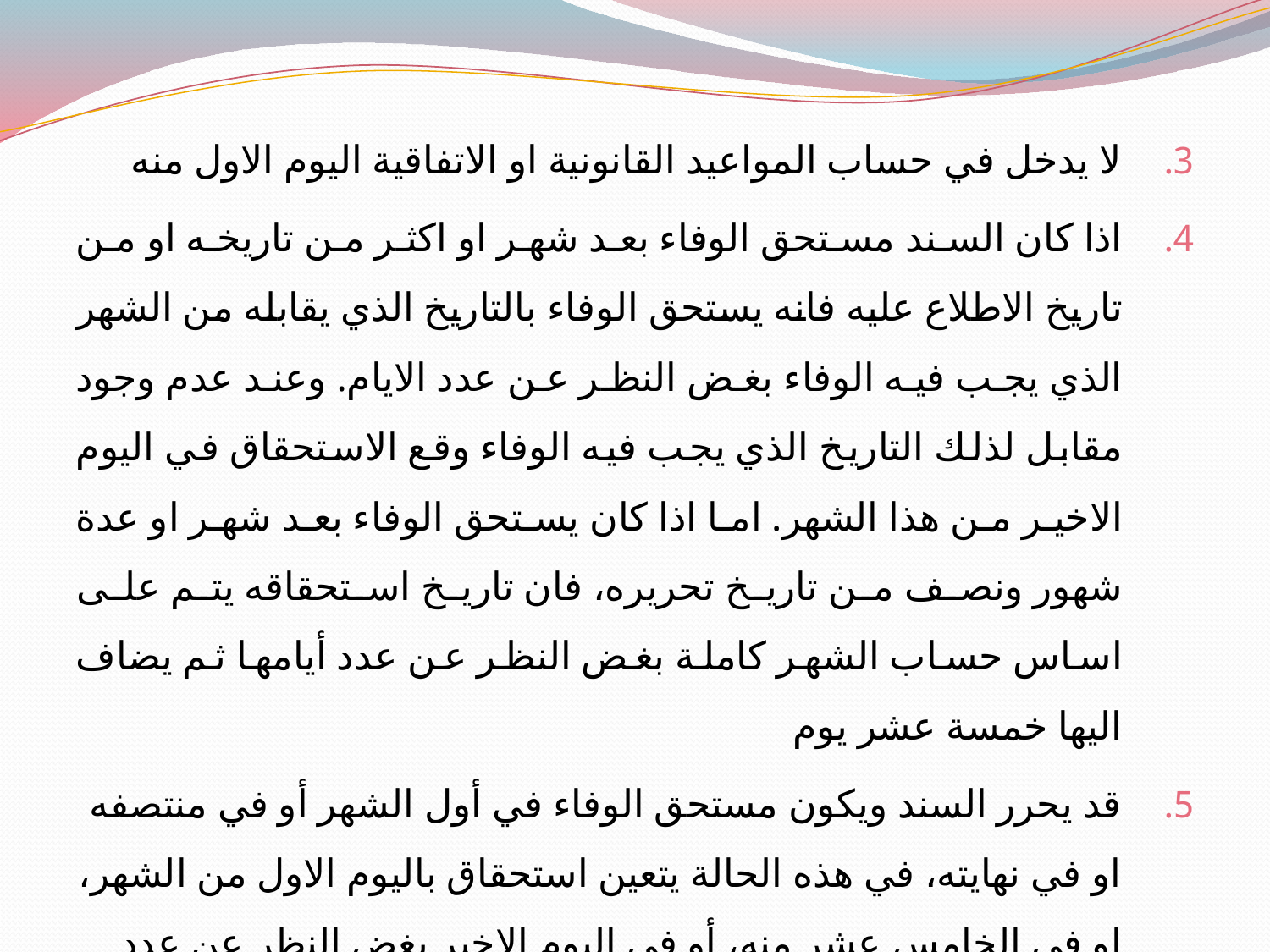

لا يدخل في حساب المواعيد القانونية او الاتفاقية اليوم الاول منه
اذا كان السند مستحق الوفاء بعد شهر او اكثر من تاريخه او من تاريخ الاطلاع عليه فانه يستحق الوفاء بالتاريخ الذي يقابله من الشهر الذي يجب فيه الوفاء بغض النظر عن عدد الايام. وعند عدم وجود مقابل لذلك التاريخ الذي يجب فيه الوفاء وقع الاستحقاق في اليوم الاخير من هذا الشهر. اما اذا كان يستحق الوفاء بعد شهر او عدة شهور ونصف من تاريخ تحريره، فان تاريخ استحقاقه يتم على اساس حساب الشهر كاملة بغض النظر عن عدد أيامها ثم يضاف اليها خمسة عشر يوم
قد يحرر السند ويكون مستحق الوفاء في أول الشهر أو في منتصفه او في نهايته، في هذه الحالة يتعين استحقاق باليوم الاول من الشهر، او في الخامس عشر منه، أو في اليوم الاخير بغض النظر عن عدد ايام الشهر